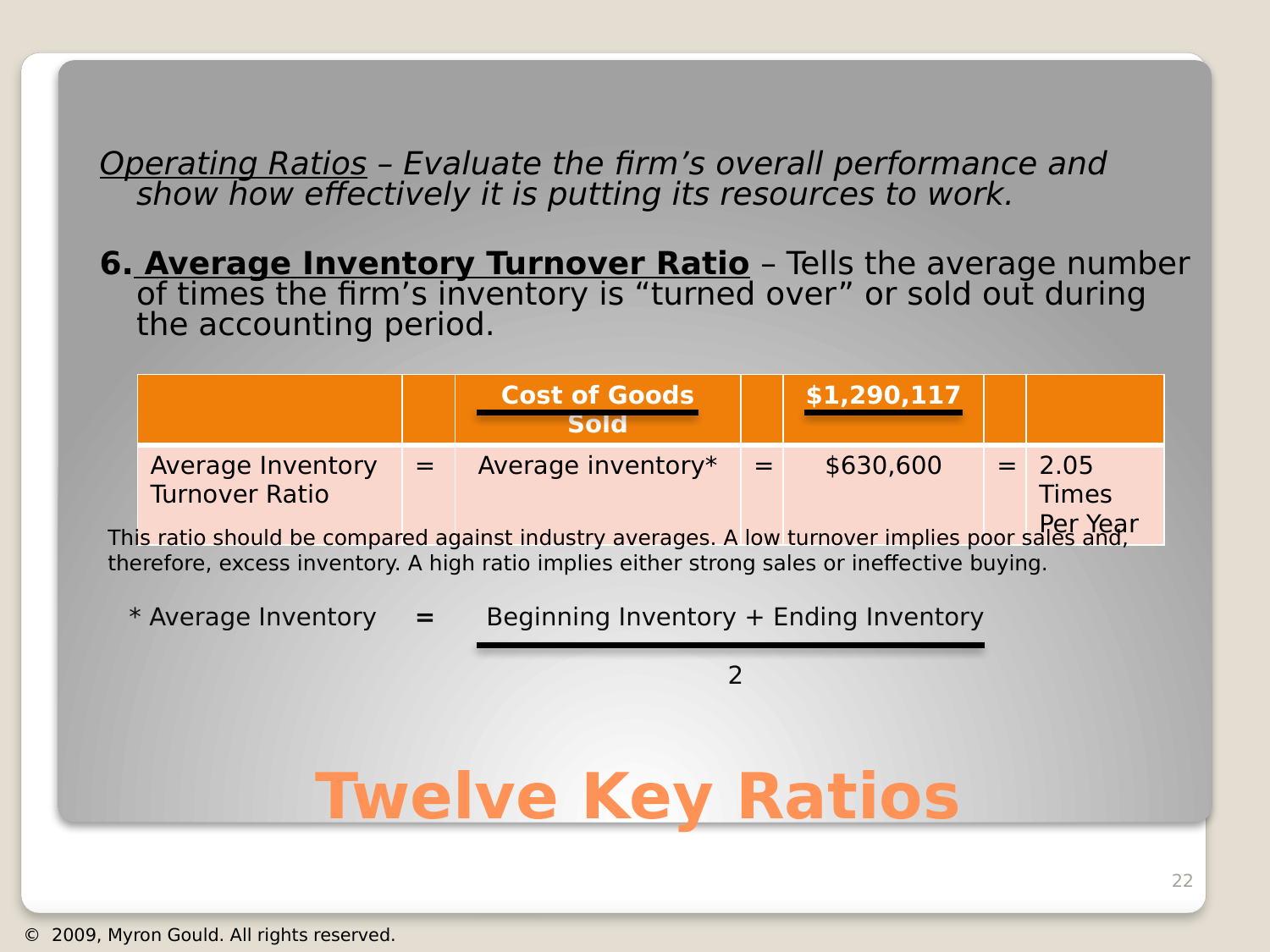

Operating Ratios – Evaluate the firm’s overall performance and show how effectively it is putting its resources to work.

6. Average Inventory Turnover Ratio – Tells the average number of times the firm’s inventory is “turned over” or sold out during the accounting period.

|  |  | Cost of Goods Sold |  | $1,290,117 |  |  |
| --- | --- | --- | --- | --- | --- | --- |
| Average Inventory Turnover Ratio | = | Average inventory\* | = | $630,600 | = | 2.05 Times Per Year |
This ratio should be compared against industry averages. A low turnover implies poor sales and, therefore, excess inventory. A high ratio implies either strong sales or ineffective buying.
| \* Average Inventory | = | Beginning Inventory + Ending Inventory 2 |
| --- | --- | --- |
# Twelve Key Ratios
22